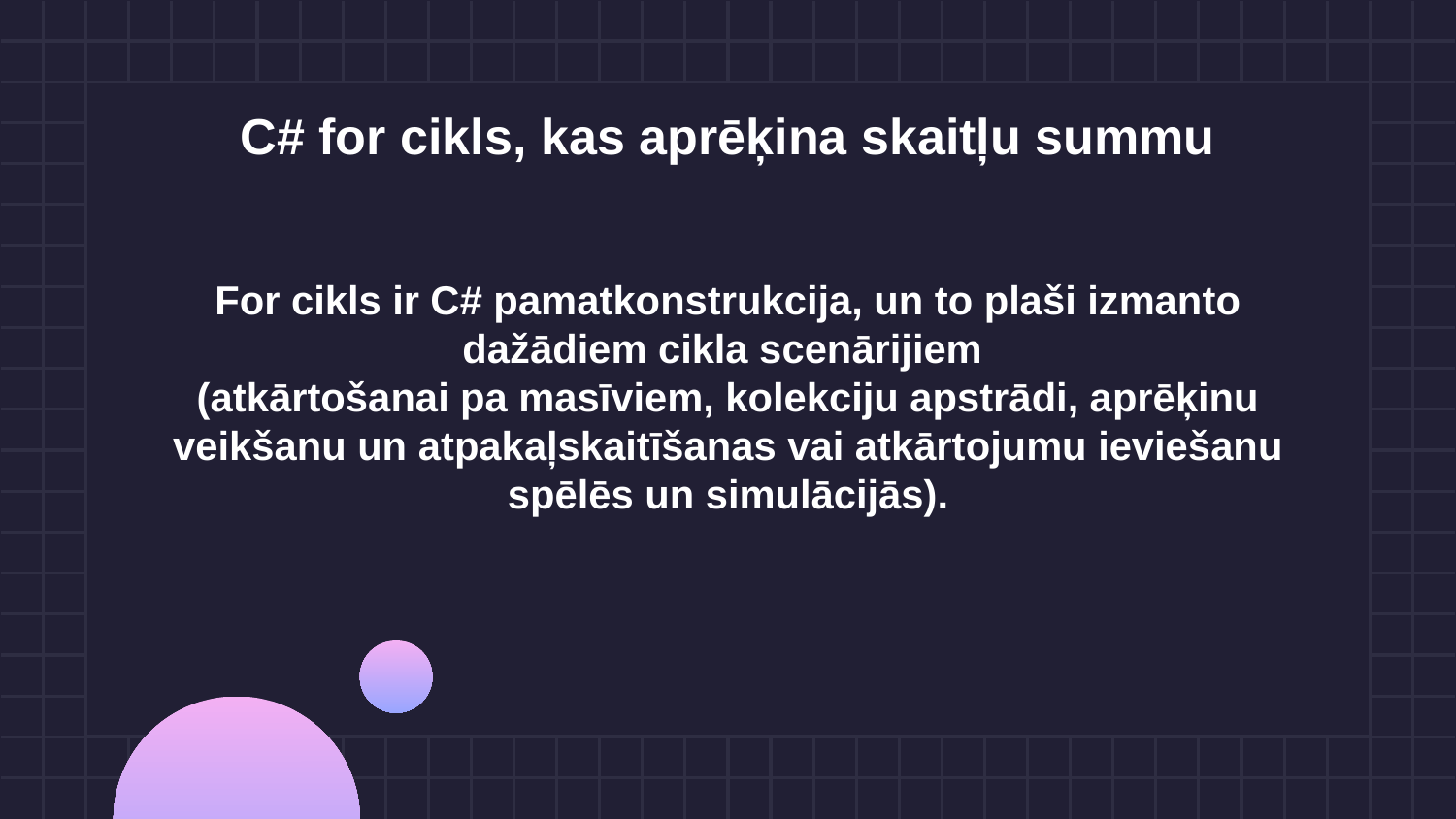

C# for cikls, kas aprēķina skaitļu summu
For cikls ir C# pamatkonstrukcija, un to plaši izmanto dažādiem cikla scenārijiem
(atkārtošanai pa masīviem, kolekciju apstrādi, aprēķinu veikšanu un atpakaļskaitīšanas vai atkārtojumu ieviešanu spēlēs un simulācijās).